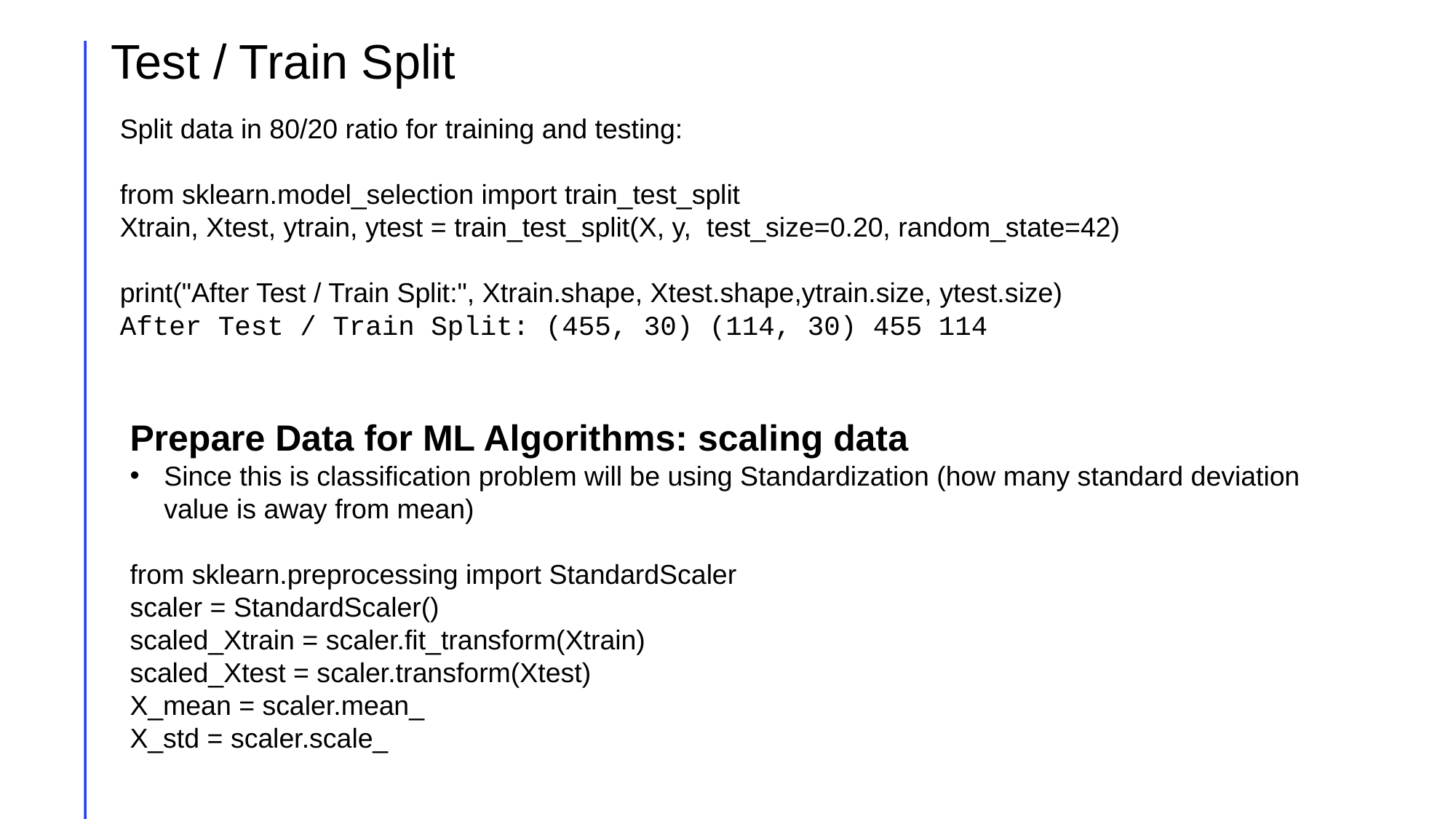

# Test / Train Split
Split data in 80/20 ratio for training and testing:

from sklearn.model_selection import train_test_split
Xtrain, Xtest, ytrain, ytest = train_test_split(X, y,  test_size=0.20, random_state=42)

print("After Test / Train Split:", Xtrain.shape, Xtest.shape,ytrain.size, ytest.size)
After Test / Train Split: (455, 30) (114, 30) 455 114

Prepare Data for ML Algorithms: scaling data
Since this is classification problem will be using Standardization (how many standard deviation value is away from mean)

from sklearn.preprocessing import StandardScaler
scaler = StandardScaler()
scaled_Xtrain = scaler.fit_transform(Xtrain)
scaled_Xtest = scaler.transform(Xtest)
X_mean = scaler.mean_
X_std = scaler.scale_